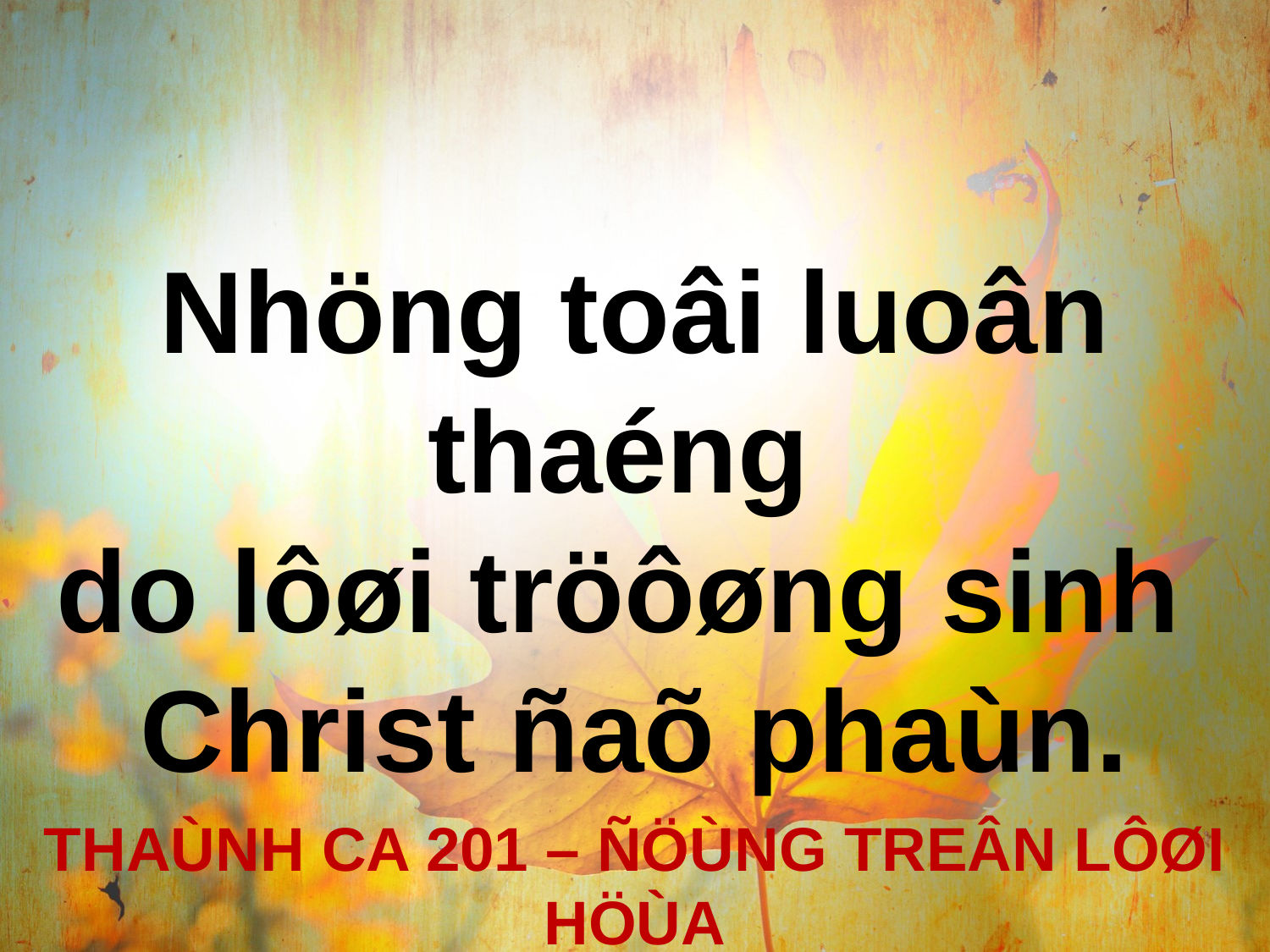

Nhöng toâi luoân thaéng
do lôøi tröôøng sinh
Christ ñaõ phaùn.
THAÙNH CA 201 – ÑÖÙNG TREÂN LÔØI HÖÙA